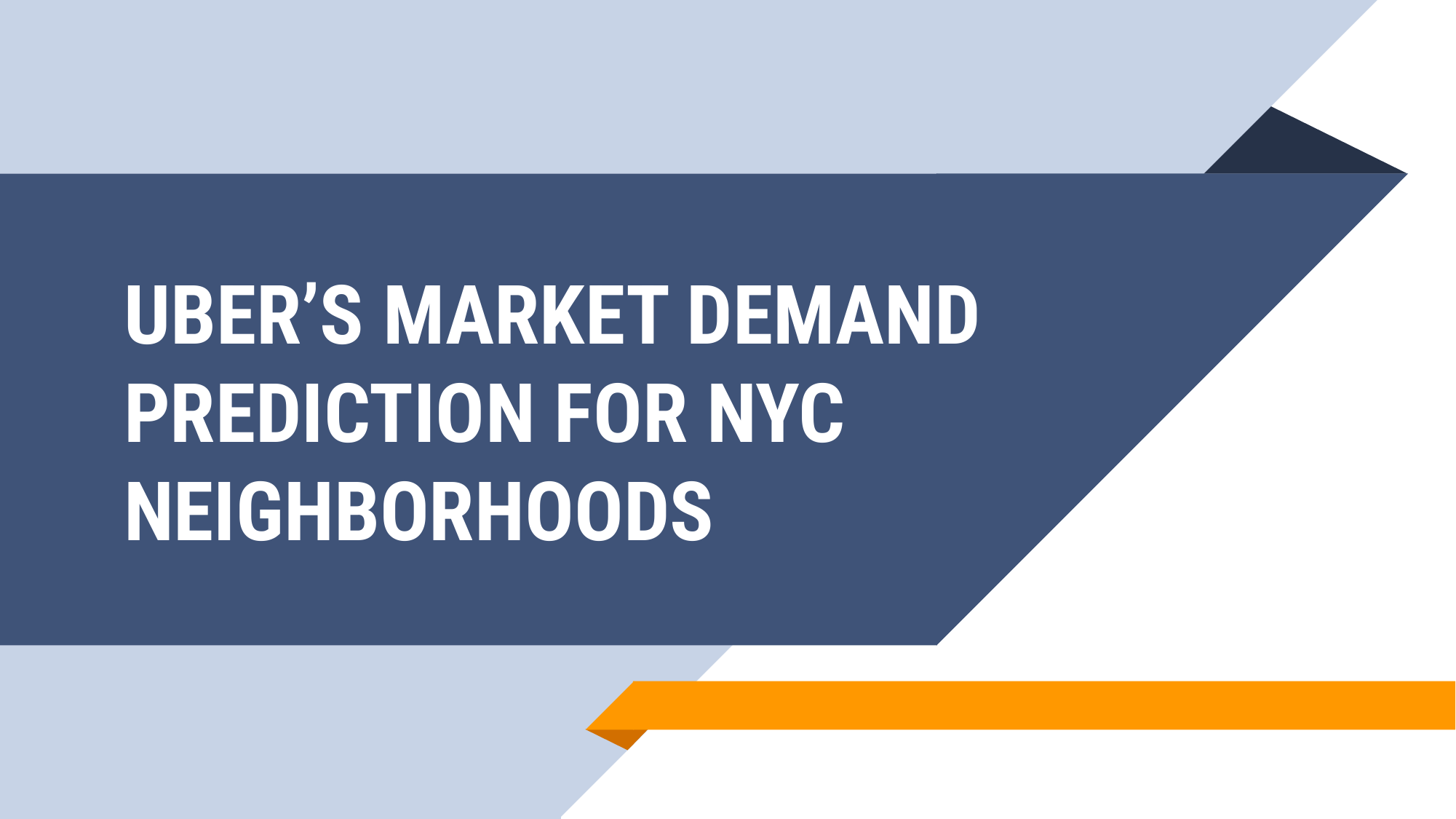

# UBER’S MARKET DEMAND PREDICTION FOR NYC NEIGHBORHOODS